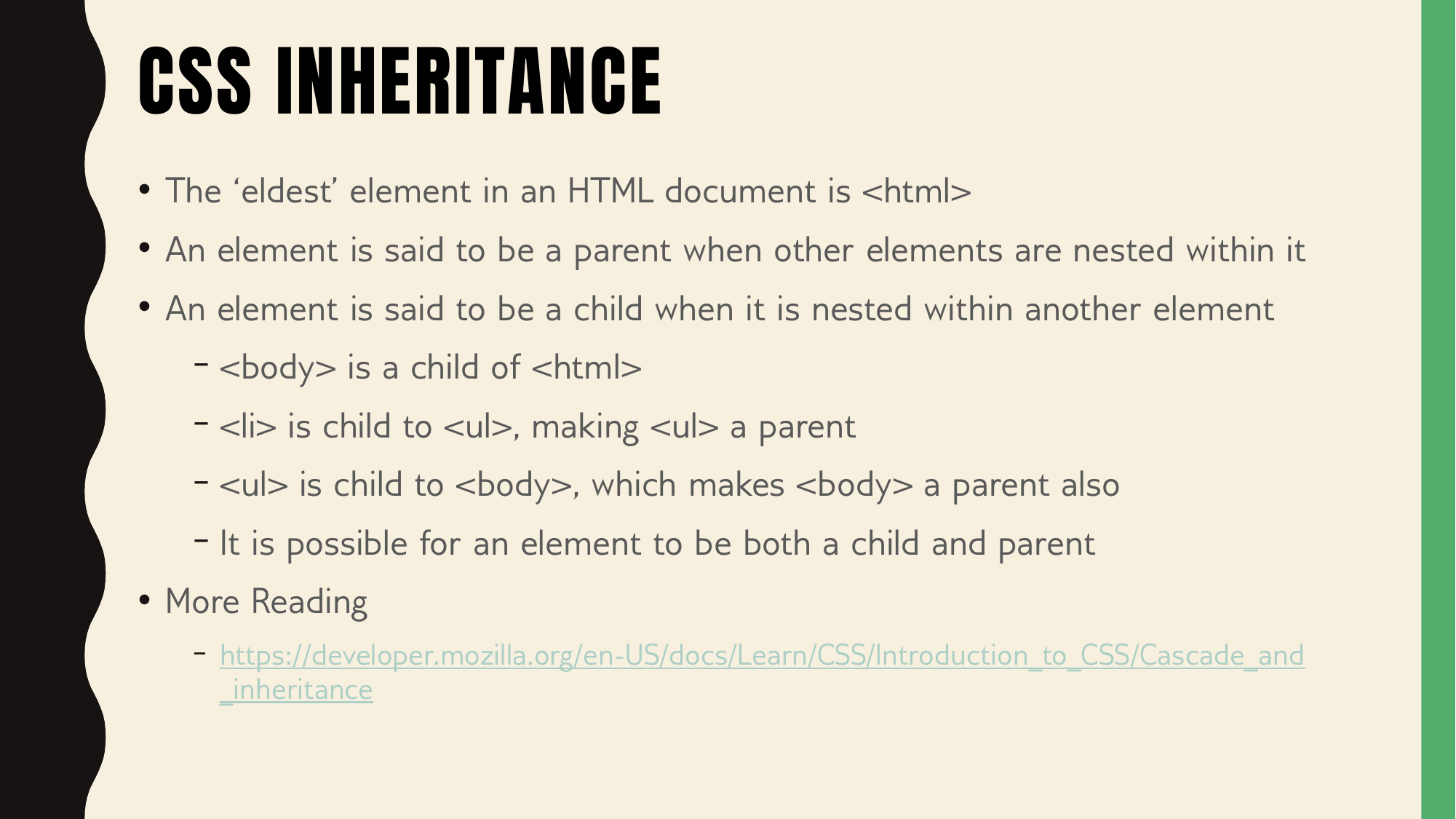

# CSS Inheritance
The ‘eldest’ element in an HTML document is <html>
An element is said to be a parent when other elements are nested within it
An element is said to be a child when it is nested within another element
<body> is a child of <html>
<li> is child to <ul>, making <ul> a parent
<ul> is child to <body>, which makes <body> a parent also
It is possible for an element to be both a child and parent
More Reading
https://developer.mozilla.org/en-US/docs/Learn/CSS/Introduction_to_CSS/Cascade_and_inheritance